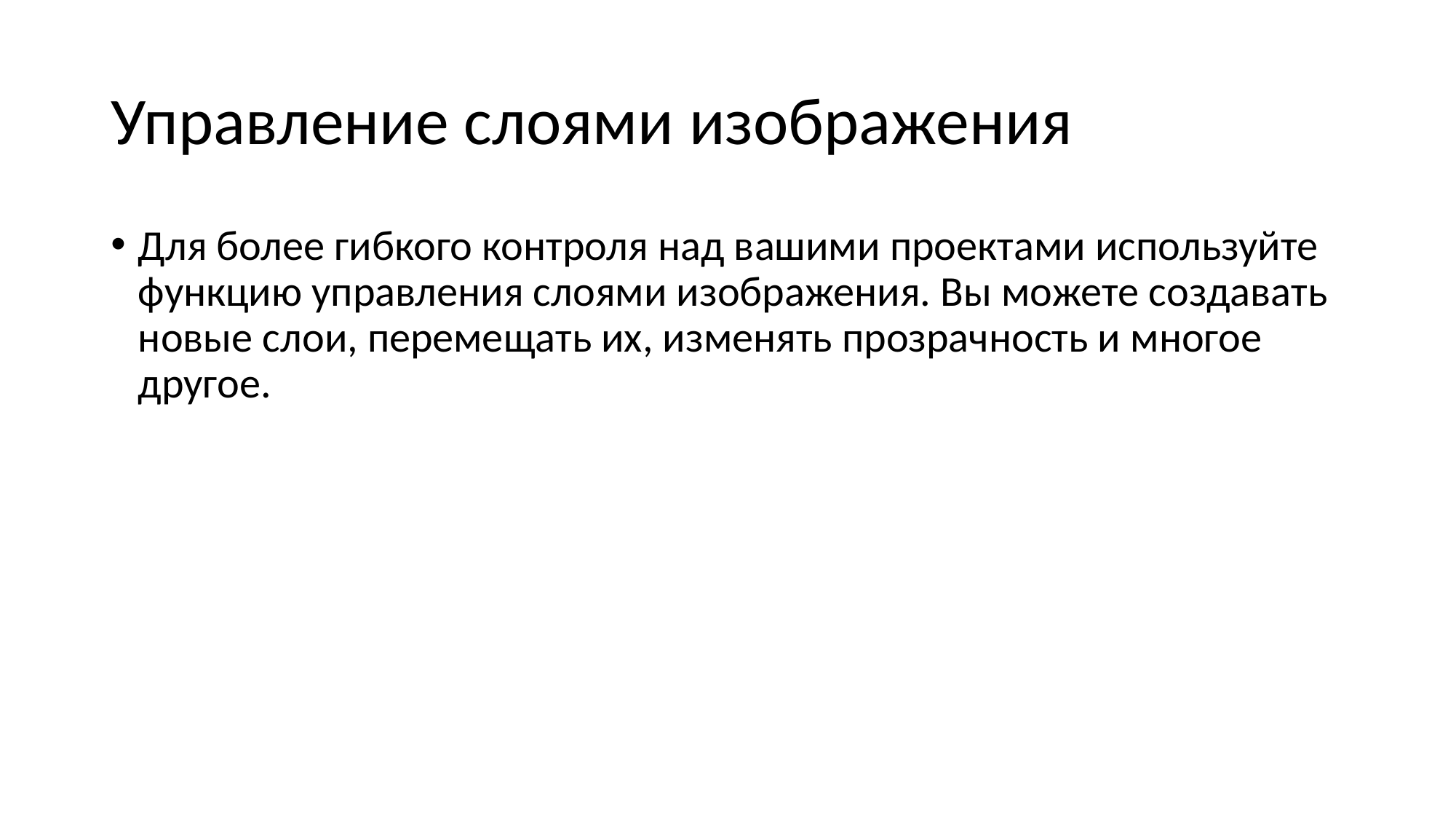

# Управление слоями изображения
Для более гибкого контроля над вашими проектами используйте функцию управления слоями изображения. Вы можете создавать новые слои, перемещать их, изменять прозрачность и многое другое.